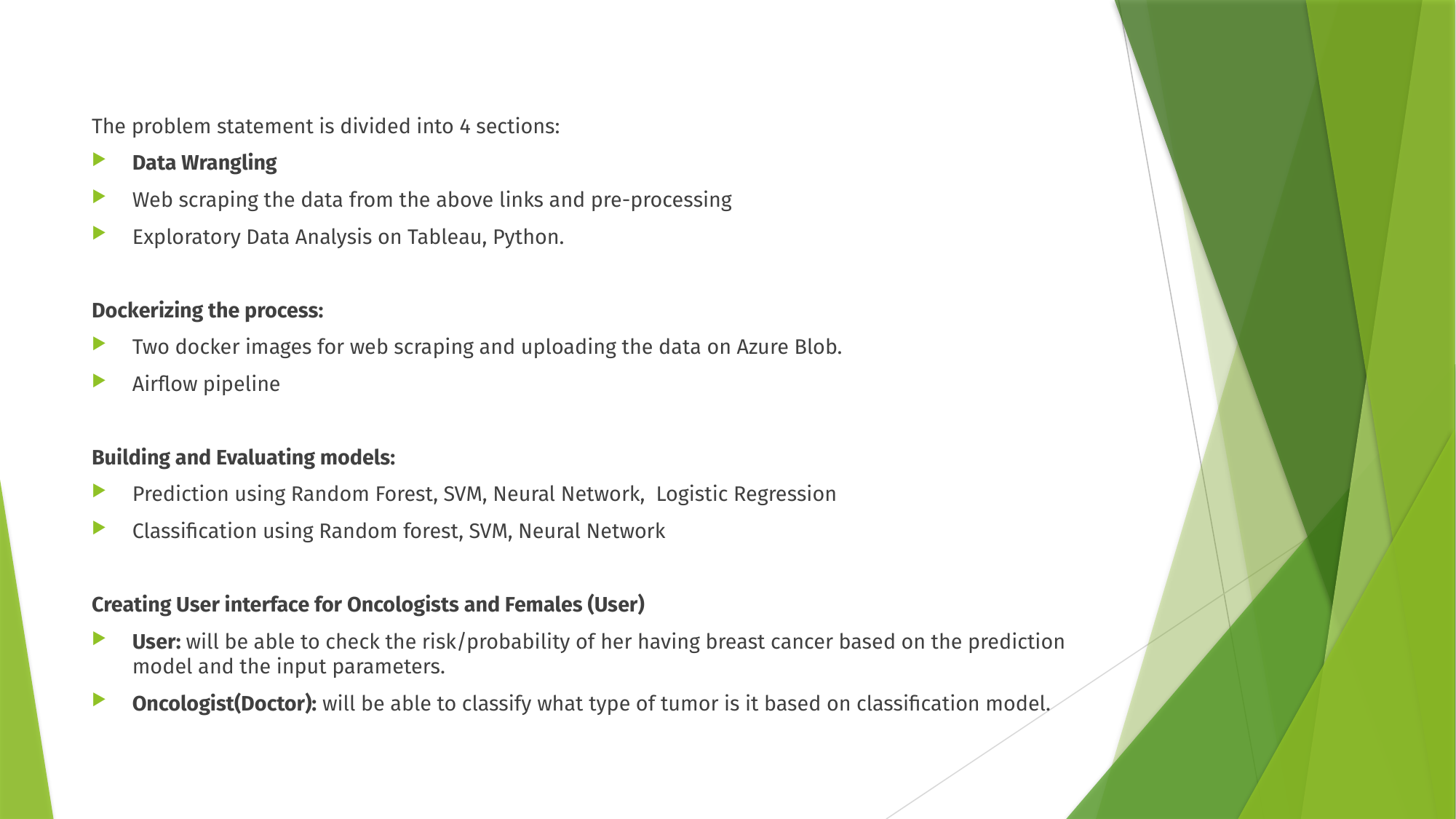

The problem statement is divided into 4 sections:
Data Wrangling
Web scraping the data from the above links and pre-processing
Exploratory Data Analysis on Tableau, Python.

Dockerizing the process:
Two docker images for web scraping and uploading the data on Azure Blob.
Airflow pipeline

Building and Evaluating models:
Prediction using Random Forest, SVM, Neural Network,  Logistic Regression
Classification using Random forest, SVM, Neural Network

Creating User interface for Oncologists and Females (User)
User: will be able to check the risk/probability of her having breast cancer based on the prediction model and the input parameters.
Oncologist(Doctor): will be able to classify what type of tumor is it based on classification model.